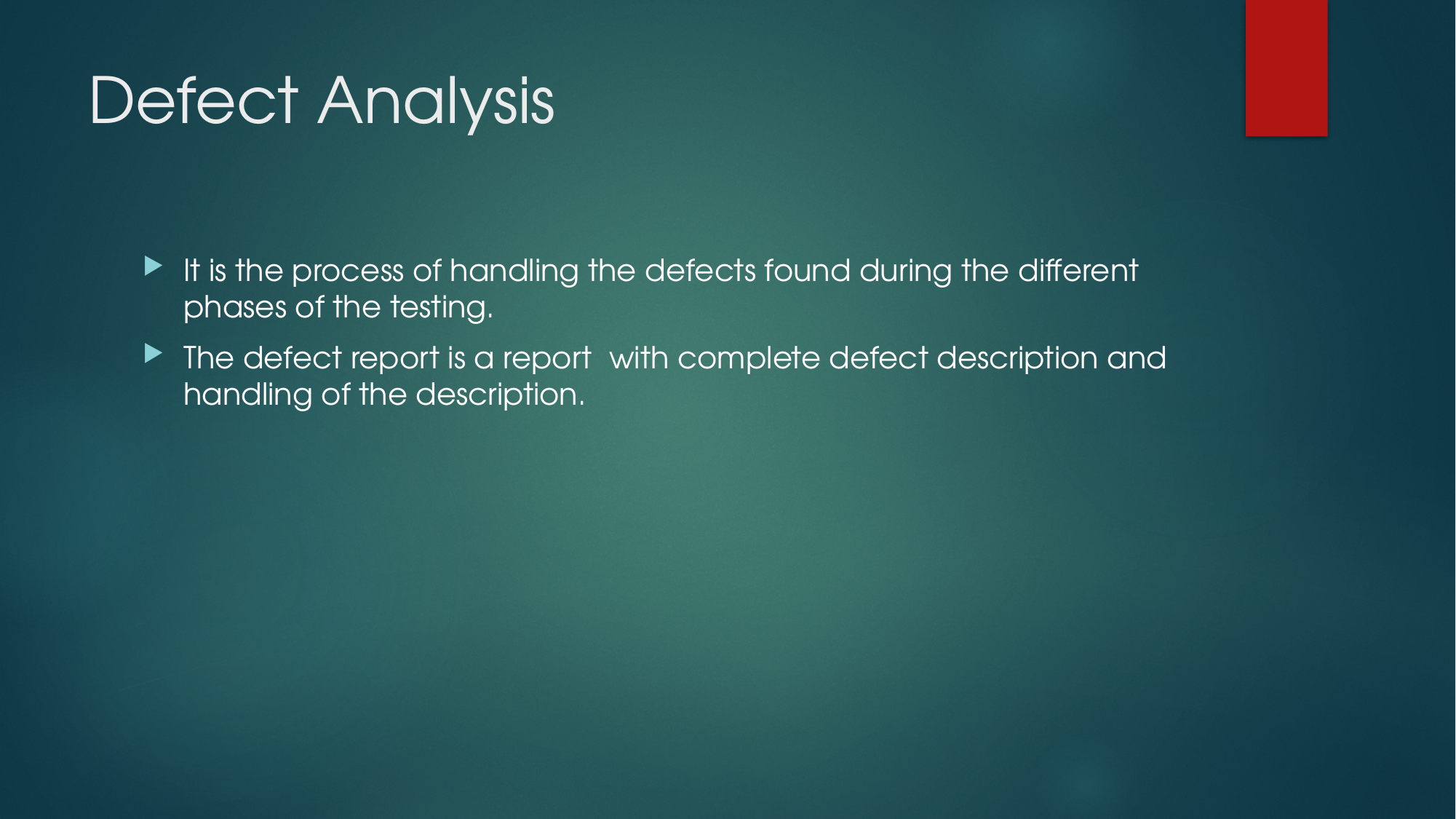

# Defect Analysis
It is the process of handling the defects found during the different phases of the testing.
The defect report is a report  with complete defect description and handling of the description.